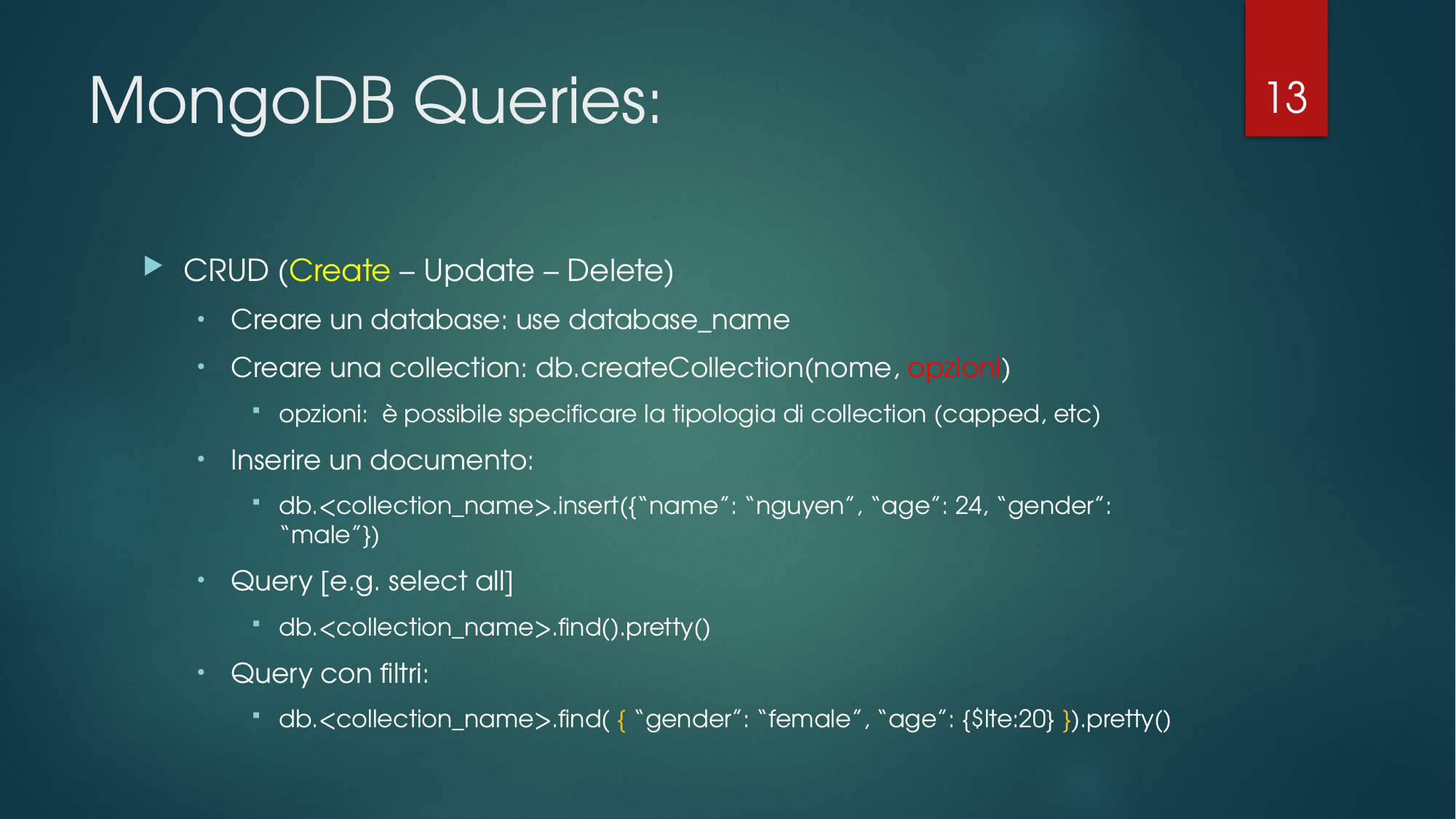

13
# MongoDB Queries:
CRUD (Create – Update – Delete)
Creare un database: use database_name
Creare una collection: db.createCollection(nome, opzioni)
opzioni:  è possibile specificare la tipologia di collection (capped, etc)
Inserire un documento:
db.<collection_name>.insert({“name”: “nguyen”, “age”: 24, “gender”: “male”})
Query [e.g. select all]
db.<collection_name>.find().pretty()
Query con filtri:
db.<collection_name>.find( { “gender”: “female”, “age”: {$lte:20} }).pretty()